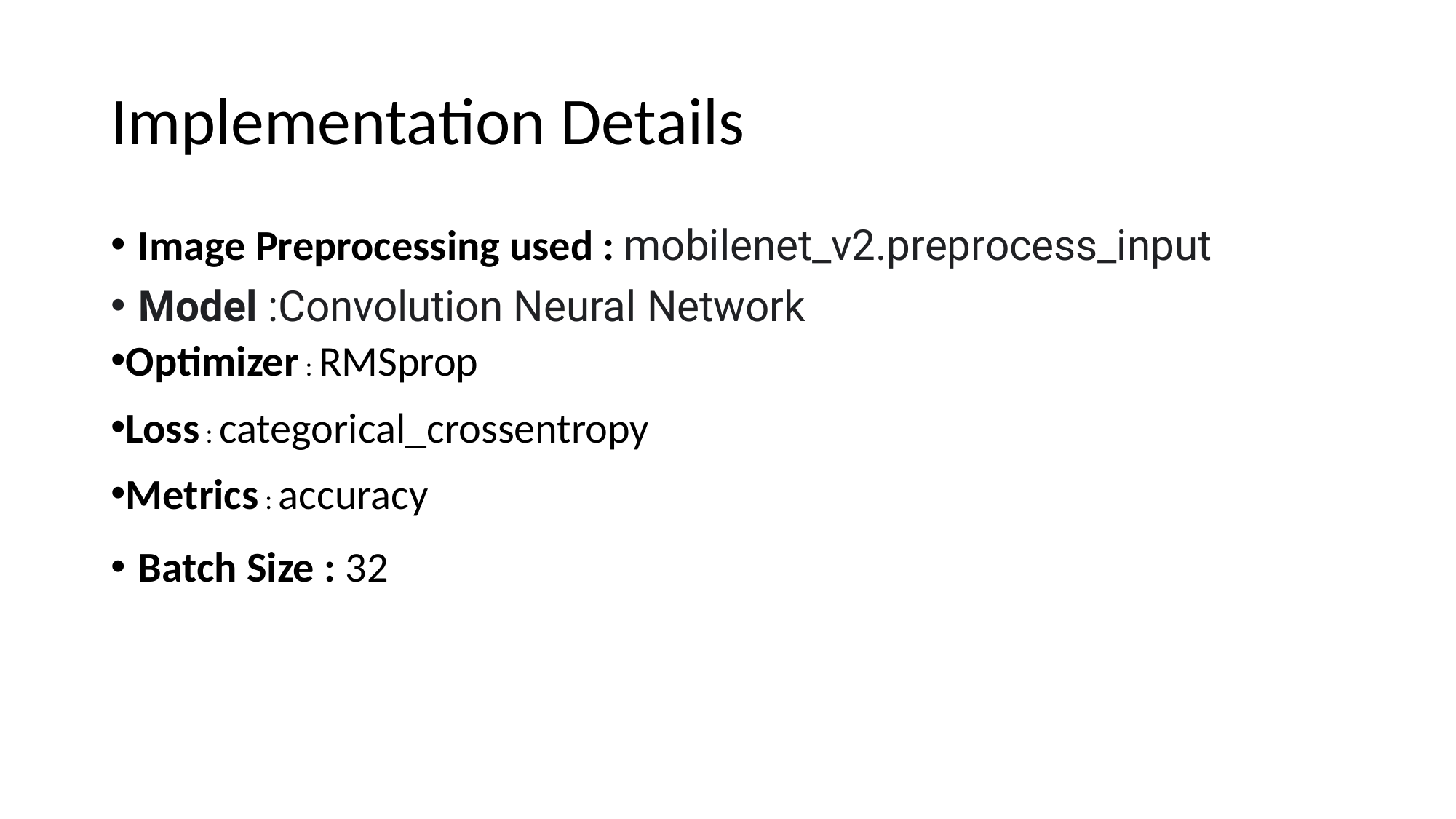

# Implementation Details
Image Preprocessing used : mobilenet_v2.preprocess_input
Model :Convolution Neural Network
Optimizer : RMSprop
Loss : categorical_crossentropy
Metrics : accuracy
Batch Size : 32